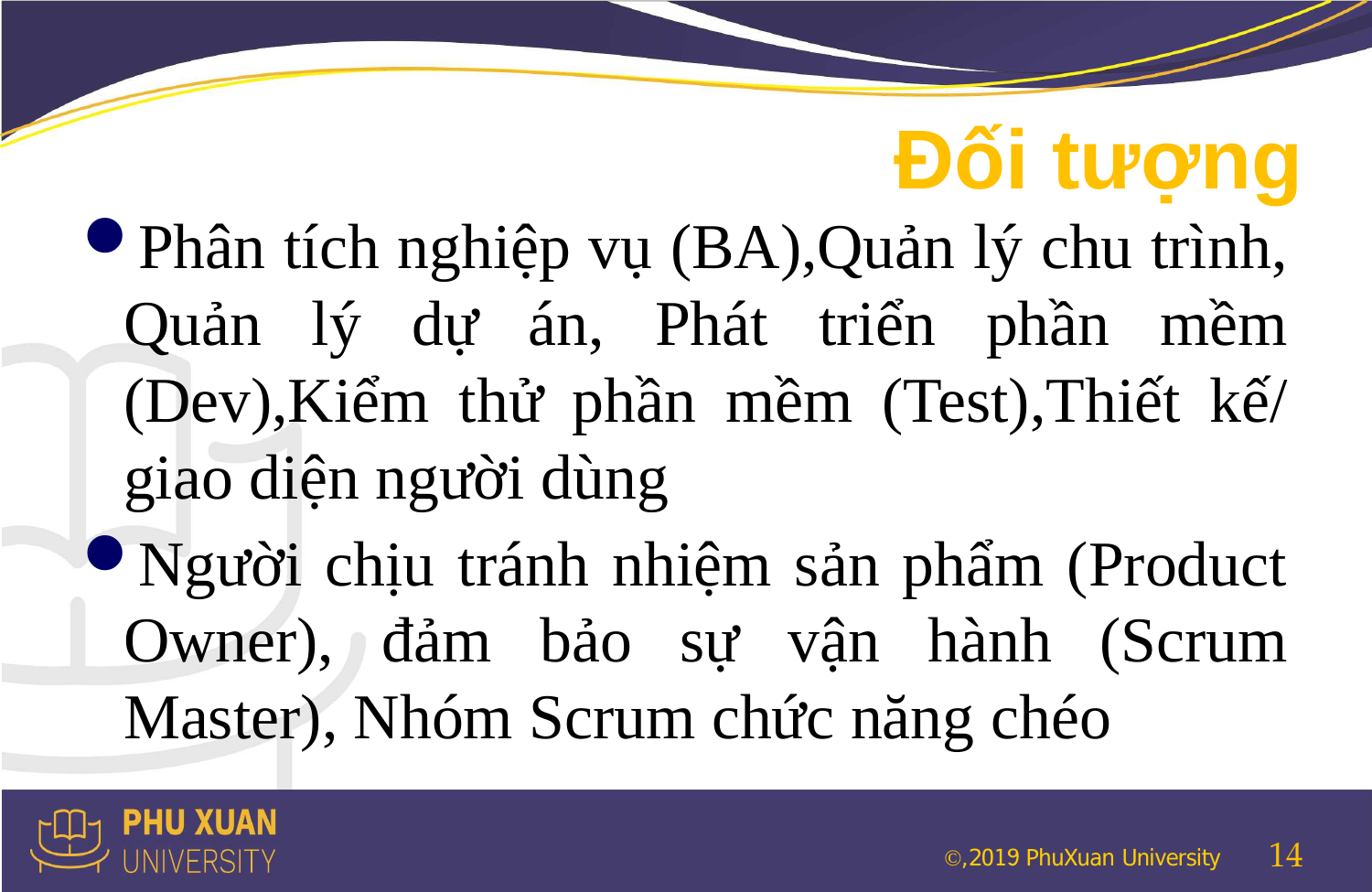

# Đối tượng
Phân tích nghiệp vụ (BA),Quản lý chu trình, Quản lý dự án, Phát triển phần mềm (Dev),Kiểm thử phần mềm (Test),Thiết kế/ giao diện người dùng
Người chịu tránh nhiệm sản phẩm (Product Owner), đảm bảo sự vận hành (Scrum Master), Nhóm Scrum chức năng chéo
14